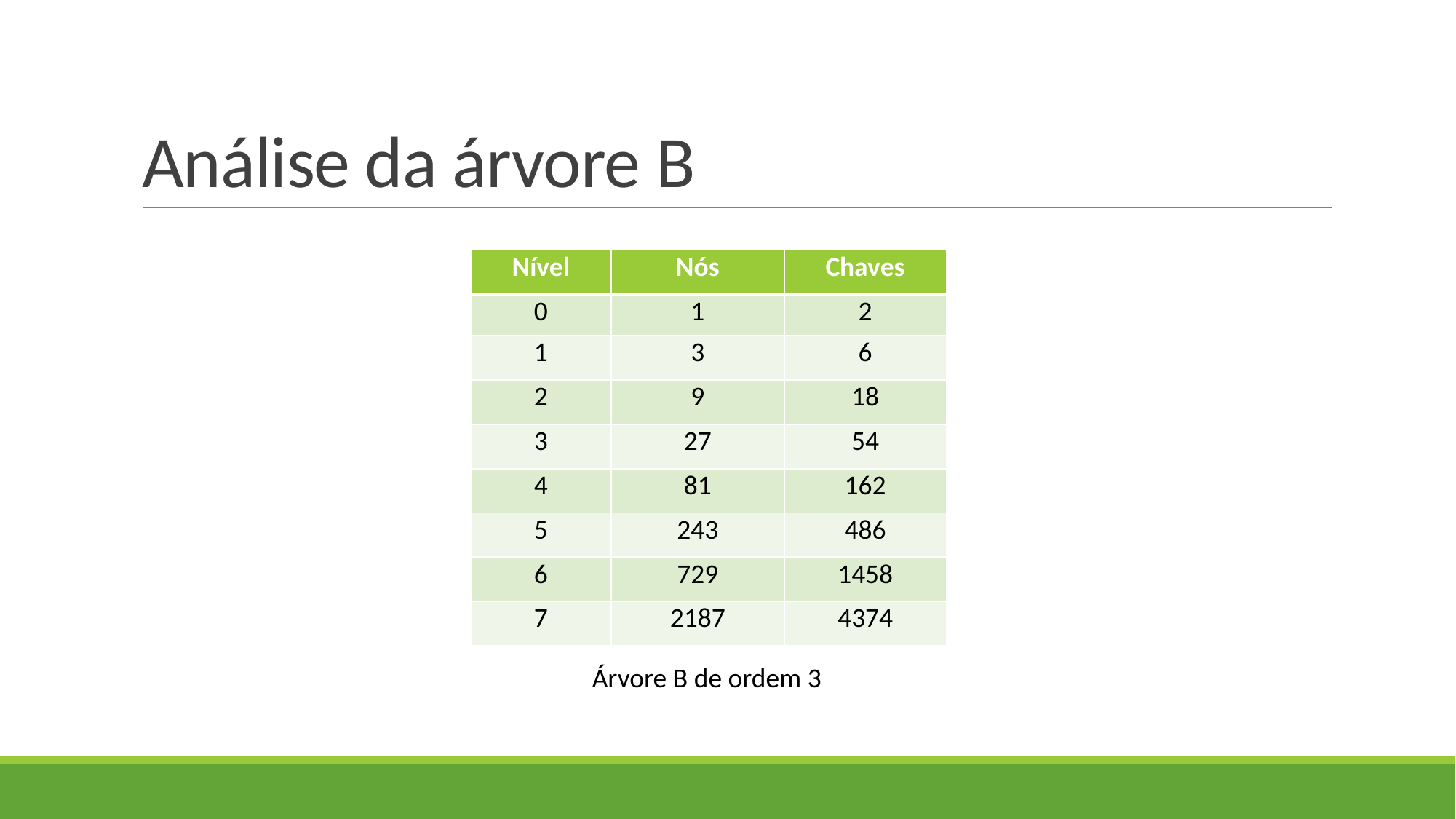

# Análise da árvore B
| Nível | Nós | Chaves |
| --- | --- | --- |
| 0 | 1 | 2 |
| 1 | 3 | 6 |
| 2 | 9 | 18 |
| 3 | 27 | 54 |
| 4 | 81 | 162 |
| 5 | 243 | 486 |
| 6 | 729 | 1458 |
| 7 | 2187 | 4374 |
Árvore B de ordem 3